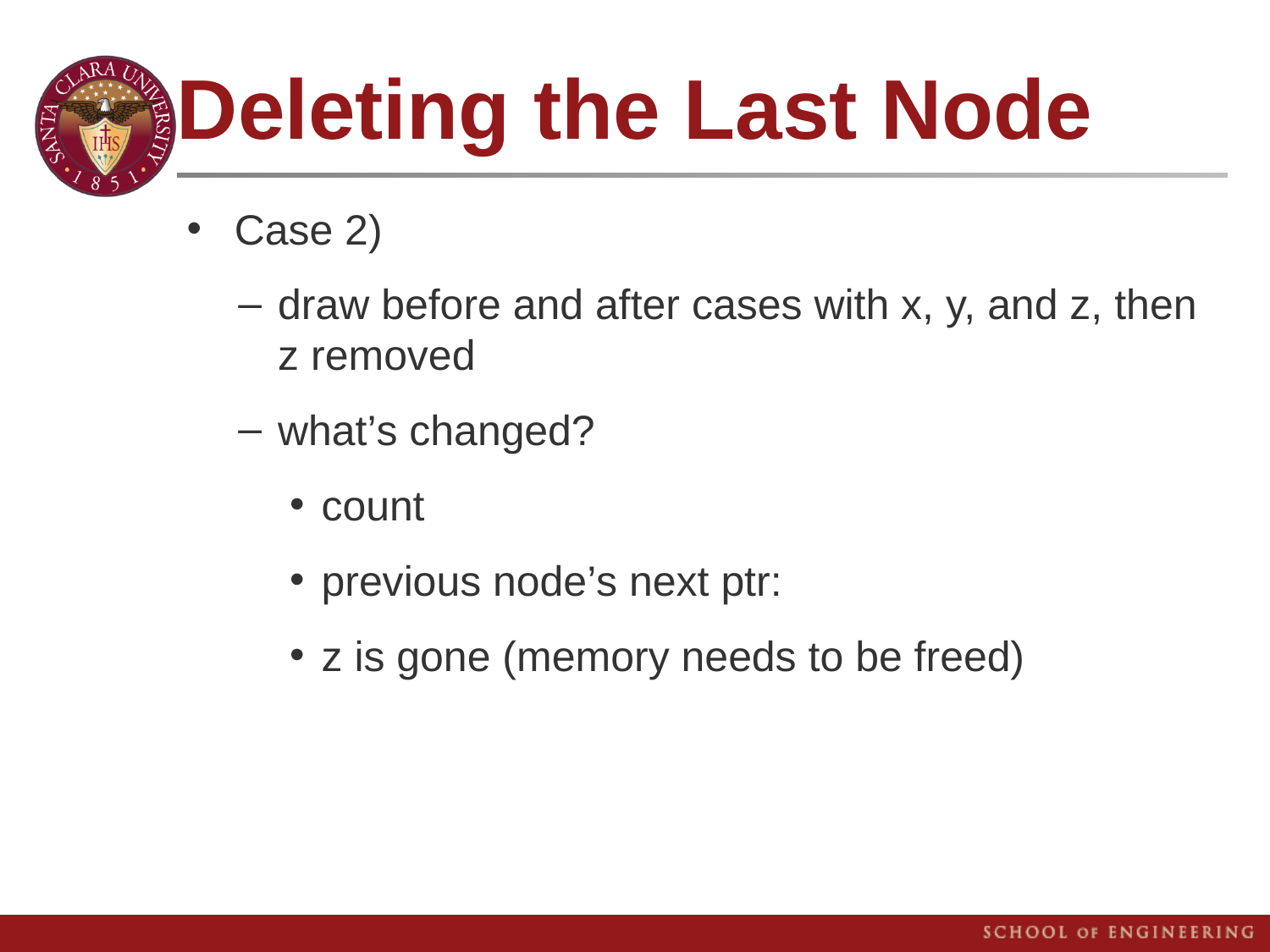

# Deleting the Last Node
Case 2)
draw before and after cases with x, y, and z, then z removed
what’s changed?
count
previous node’s next ptr:
z is gone (memory needs to be freed)